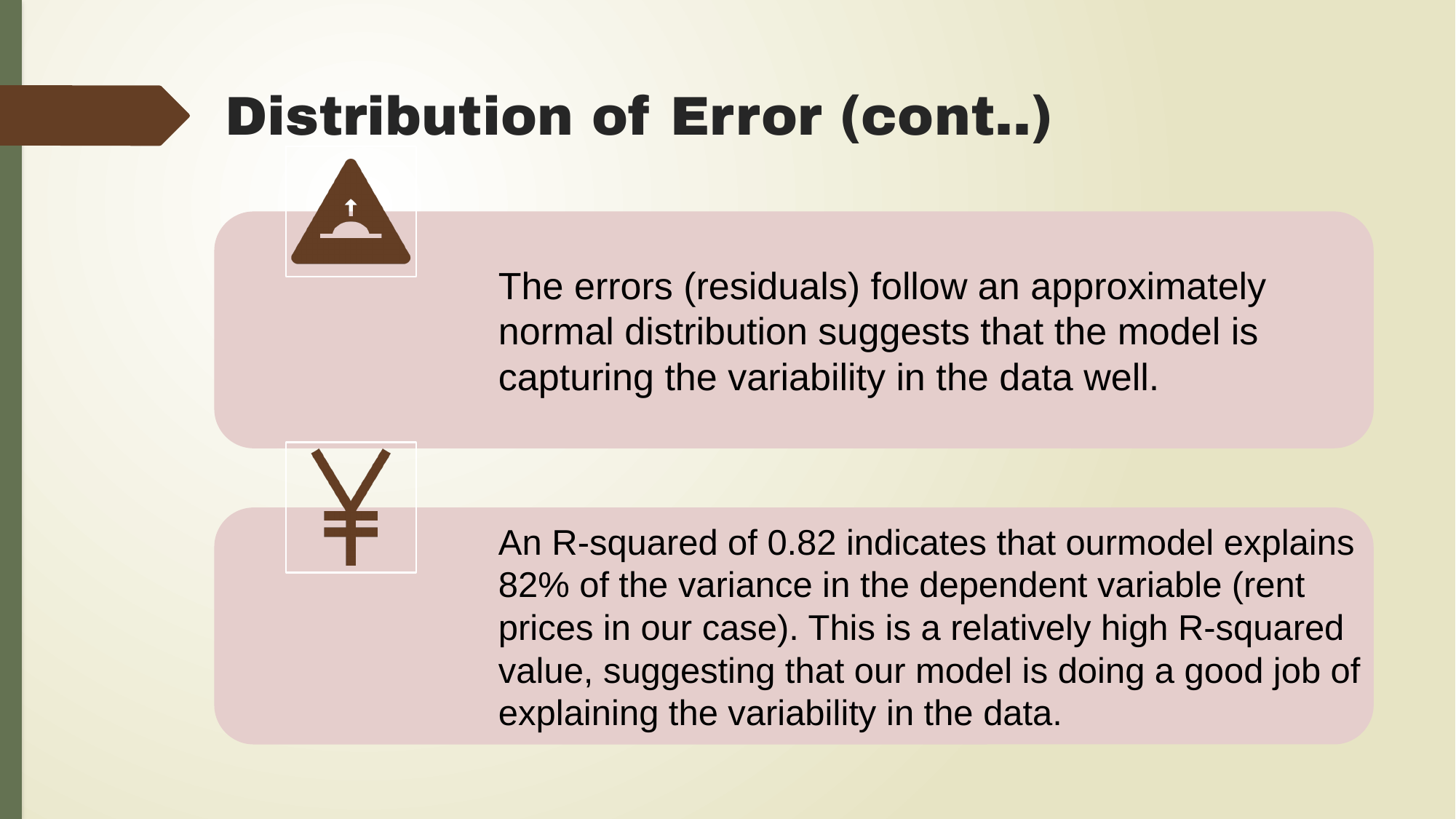

# Distribution of Error (cont..)

The errors (residuals) follow an approximately normal distribution suggests that the model is capturing the variability in the data well.
An R-squared of 0.82 indicates that ourmodel explains 82% of the variance in the dependent variable (rent prices in our case). This is a relatively high R-squared value, suggesting that our model is doing a good job of explaining the variability in the data.